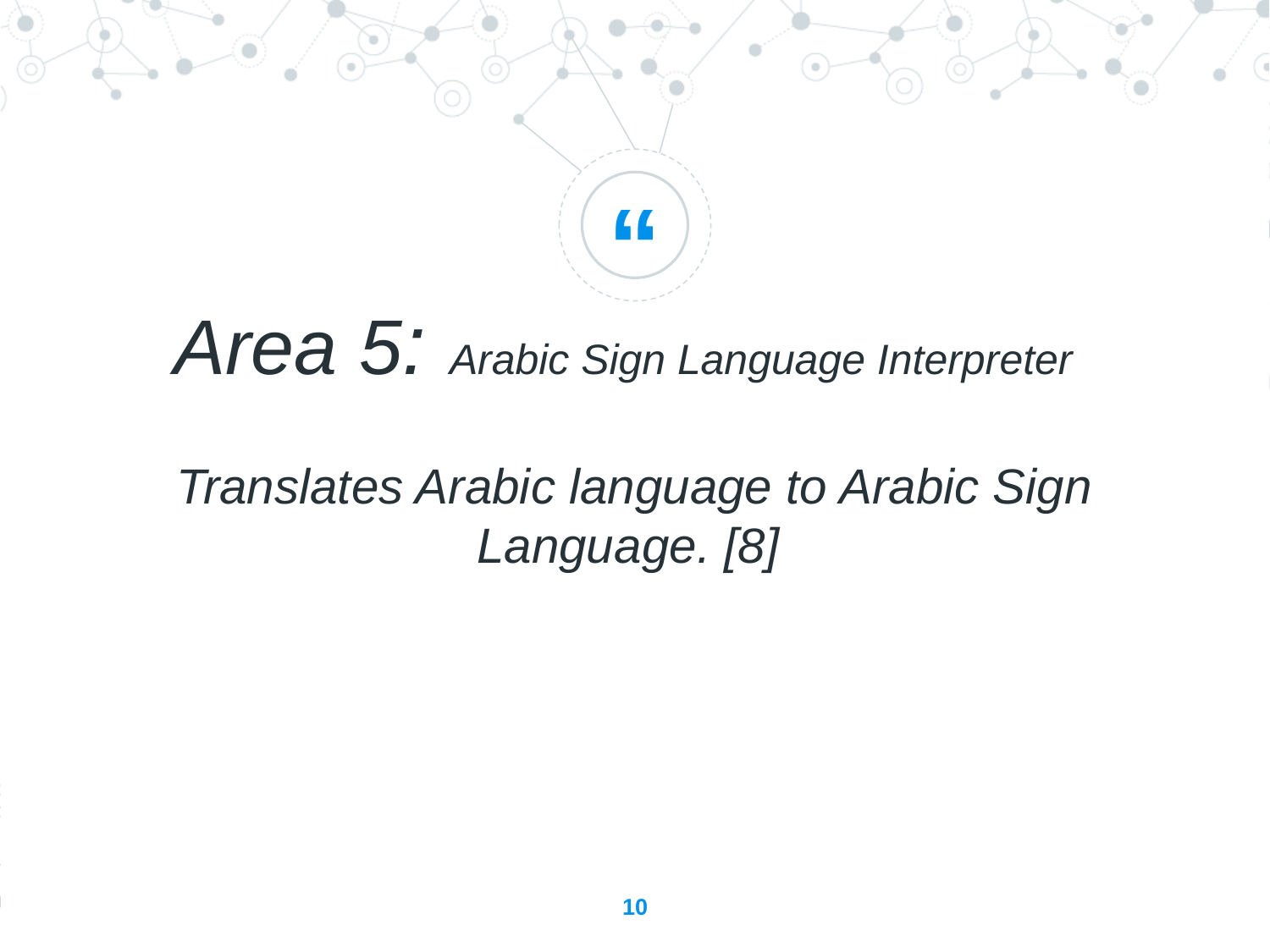

Area 5: Arabic Sign Language Interpreter
Translates Arabic language to Arabic Sign Language. [8]
10